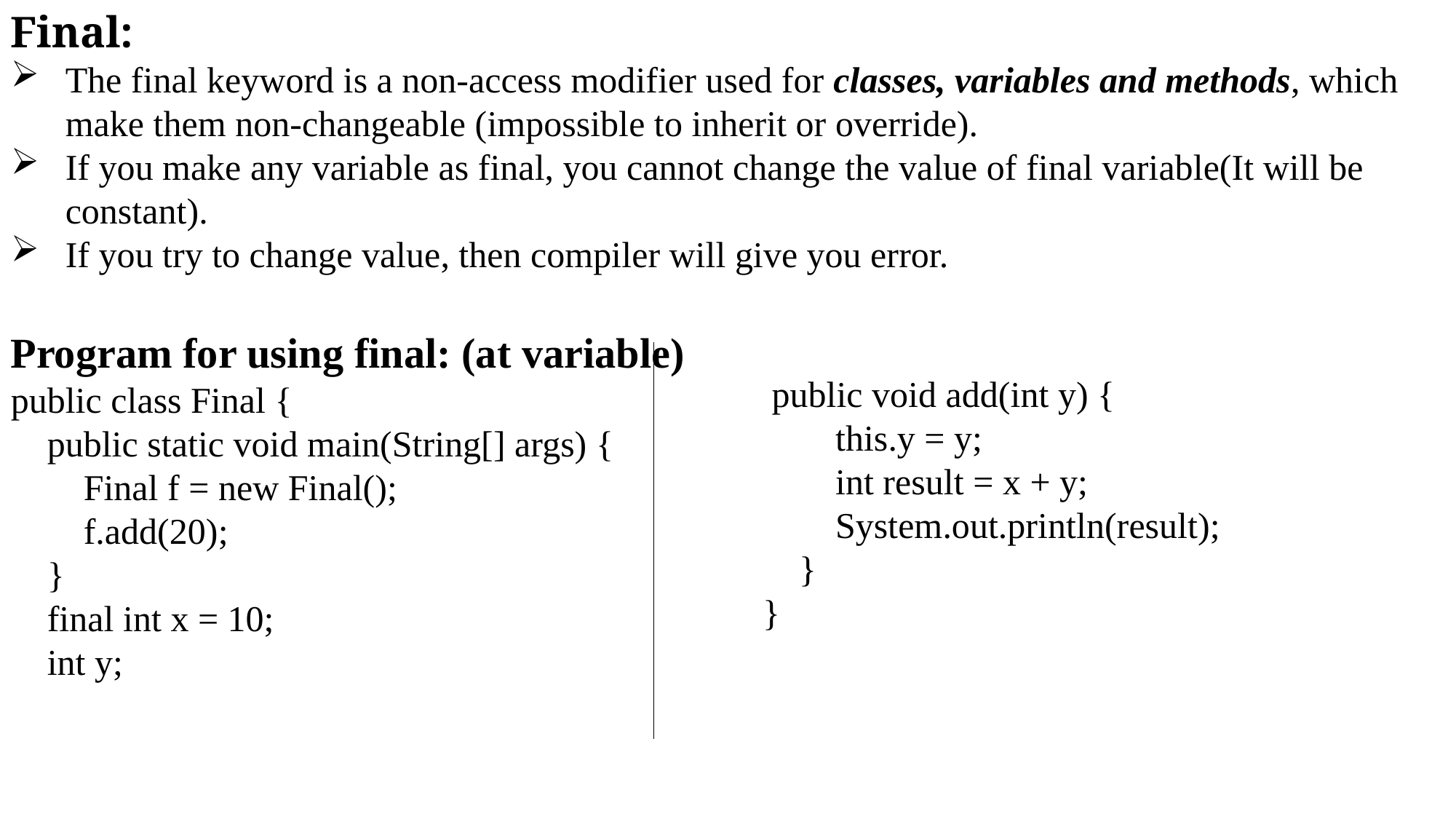

Final:
The final keyword is a non-access modifier used for classes, variables and methods, which make them non-changeable (impossible to inherit or override).
If you make any variable as final, you cannot change the value of final variable(It will be constant).
If you try to change value, then compiler will give you error.

Program for using final: (at variable)
public class Final {
    public static void main(String[] args) {
        Final f = new Final();
        f.add(20);
    }
    final int x = 10;
    int y;

 public void add(int y) {
        this.y = y;
        int result = x + y;
        System.out.println(result);
    }
}